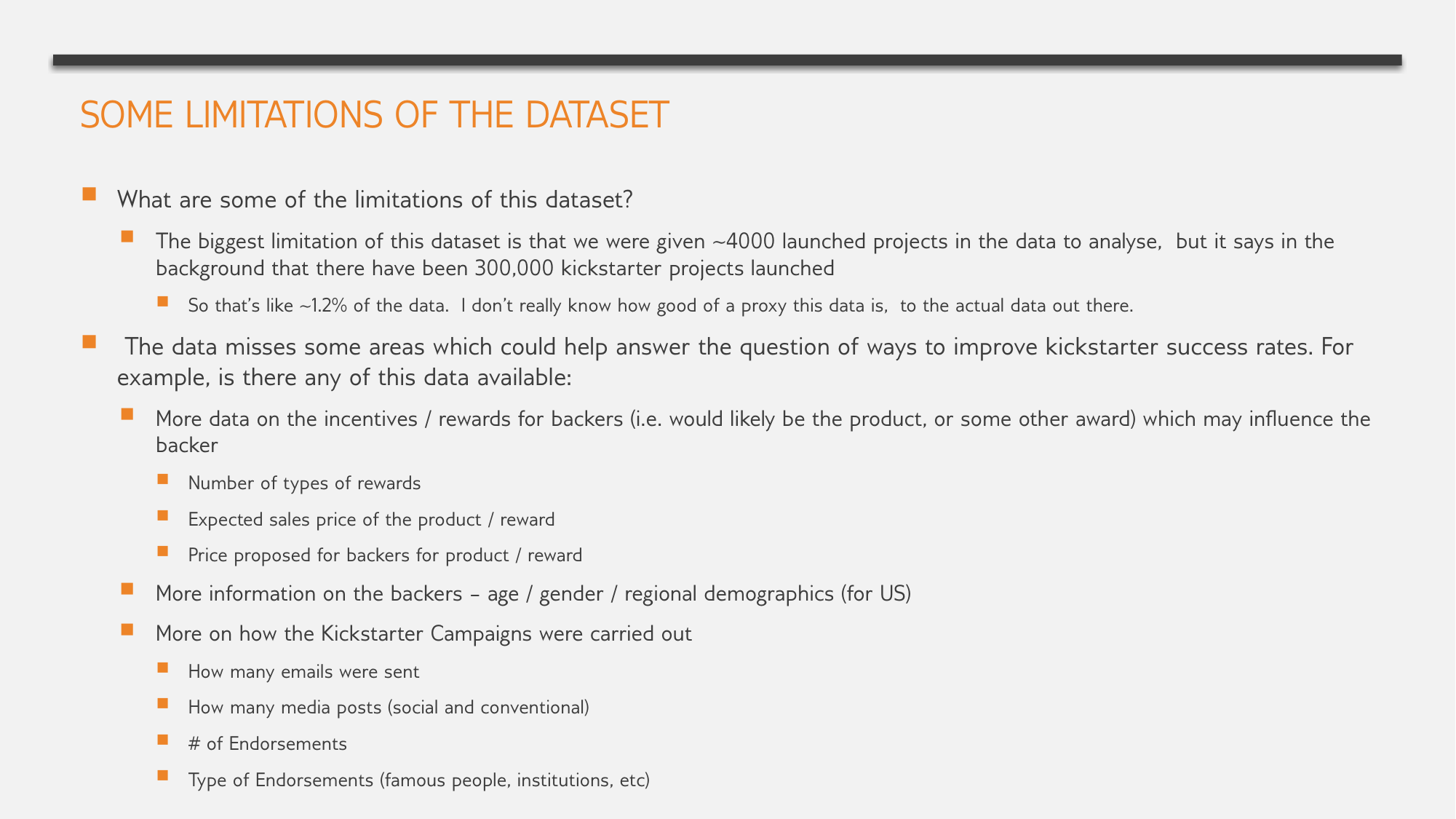

# Some Limitations of the dataset
What are some of the limitations of this dataset?
The biggest limitation of this dataset is that we were given ~4000 launched projects in the data to analyse,  but it says in the background that there have been 300,000 kickstarter projects launched
So that’s like ~1.2% of the data.  I don’t really know how good of a proxy this data is,  to the actual data out there.
 The data misses some areas which could help answer the question of ways to improve kickstarter success rates. For example, is there any of this data available:
More data on the incentives / rewards for backers (i.e. would likely be the product, or some other award) which may influence the backer
Number of types of rewards
Expected sales price of the product / reward
Price proposed for backers for product / reward
More information on the backers – age / gender / regional demographics (for US)
More on how the Kickstarter Campaigns were carried out
How many emails were sent
How many media posts (social and conventional)
# of Endorsements
Type of Endorsements (famous people, institutions, etc)